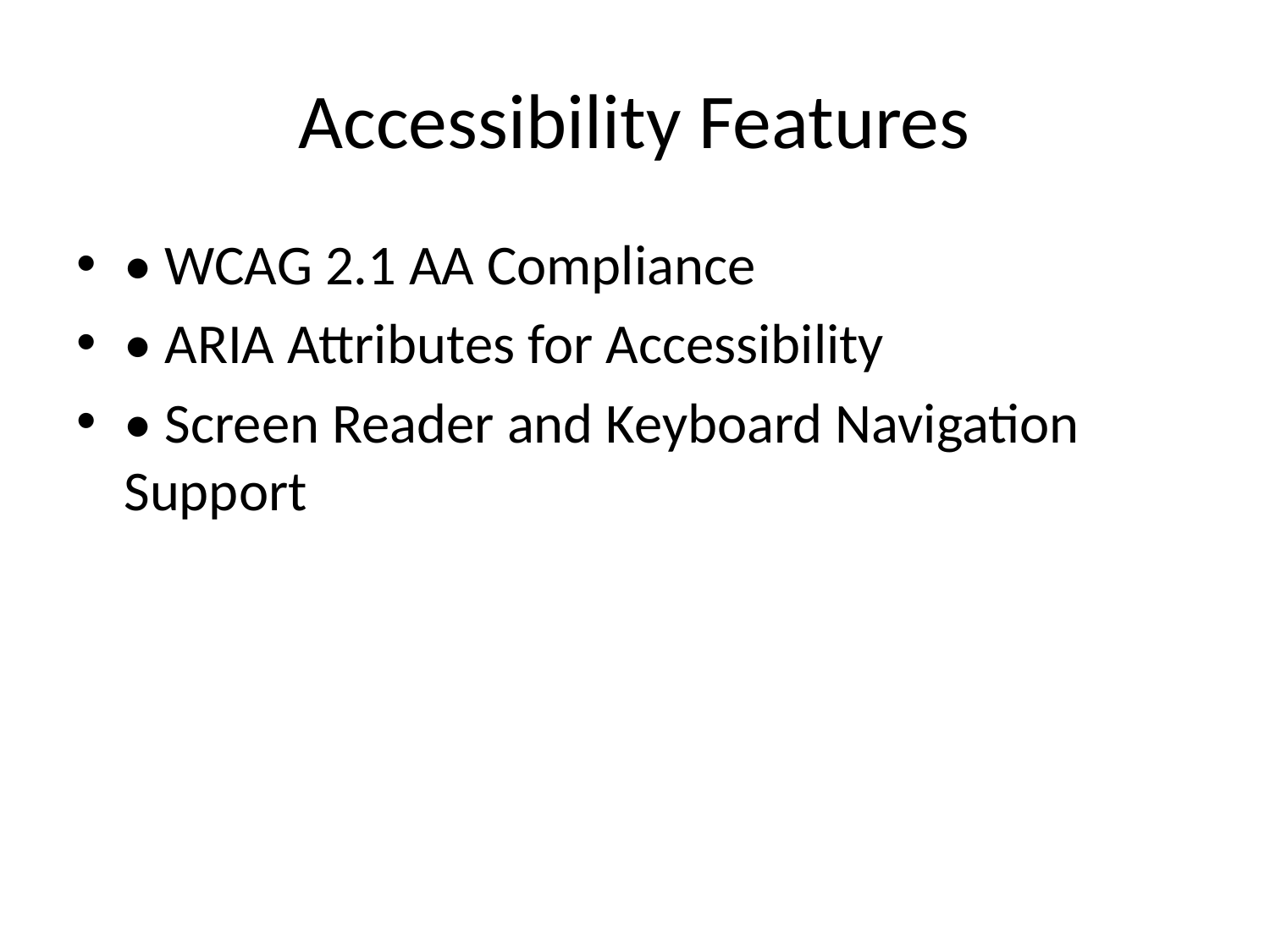

# Accessibility Features
• WCAG 2.1 AA Compliance
• ARIA Attributes for Accessibility
• Screen Reader and Keyboard Navigation Support